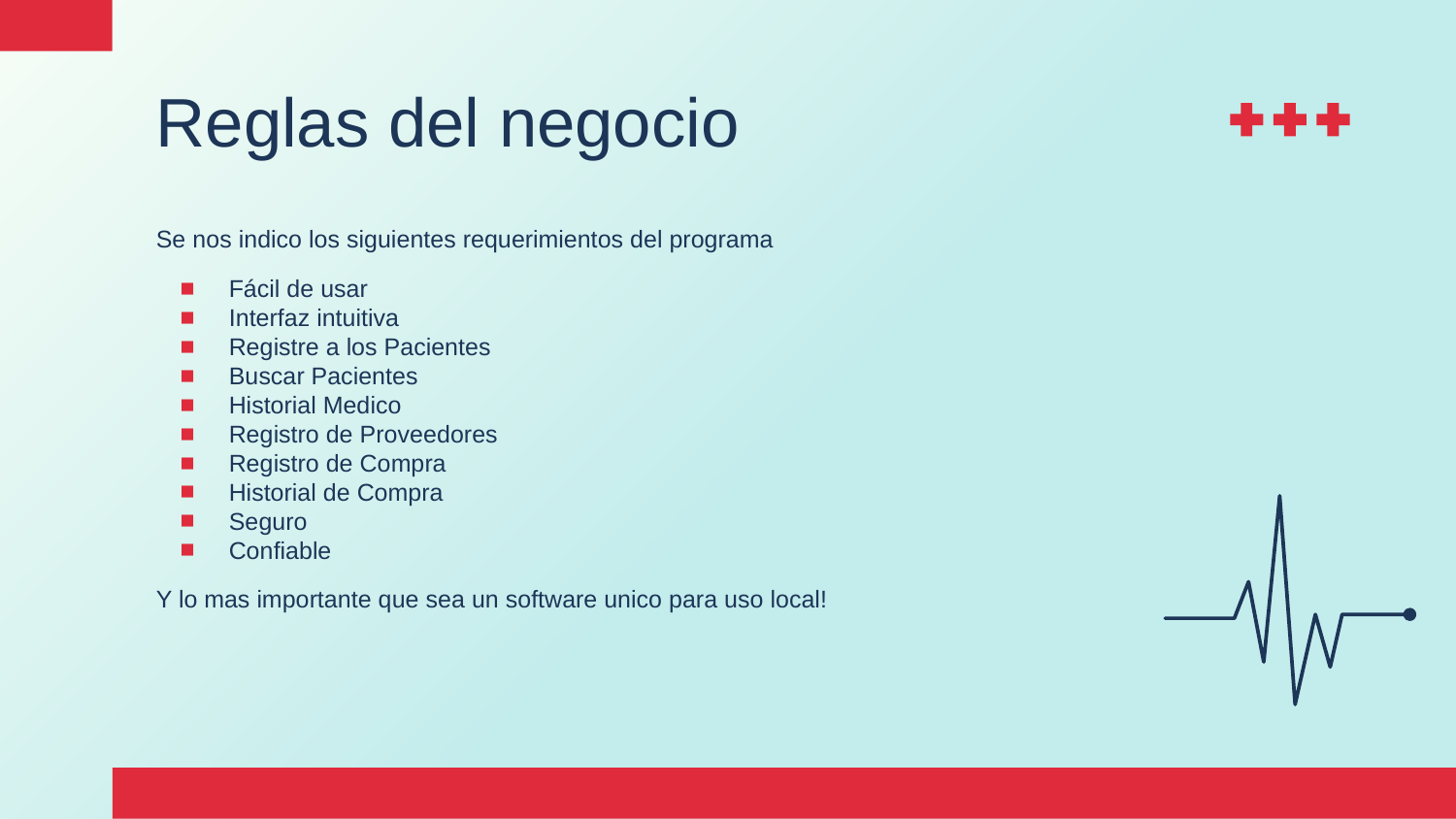

# Reglas del negocio

Se nos indico los siguientes requerimientos del programa
Fácil de usar
Interfaz intuitiva
Registre a los Pacientes
Buscar Pacientes
Historial Medico
Registro de Proveedores
Registro de Compra
Historial de Compra
Seguro
Confiable
Y lo mas importante que sea un software unico para uso local!